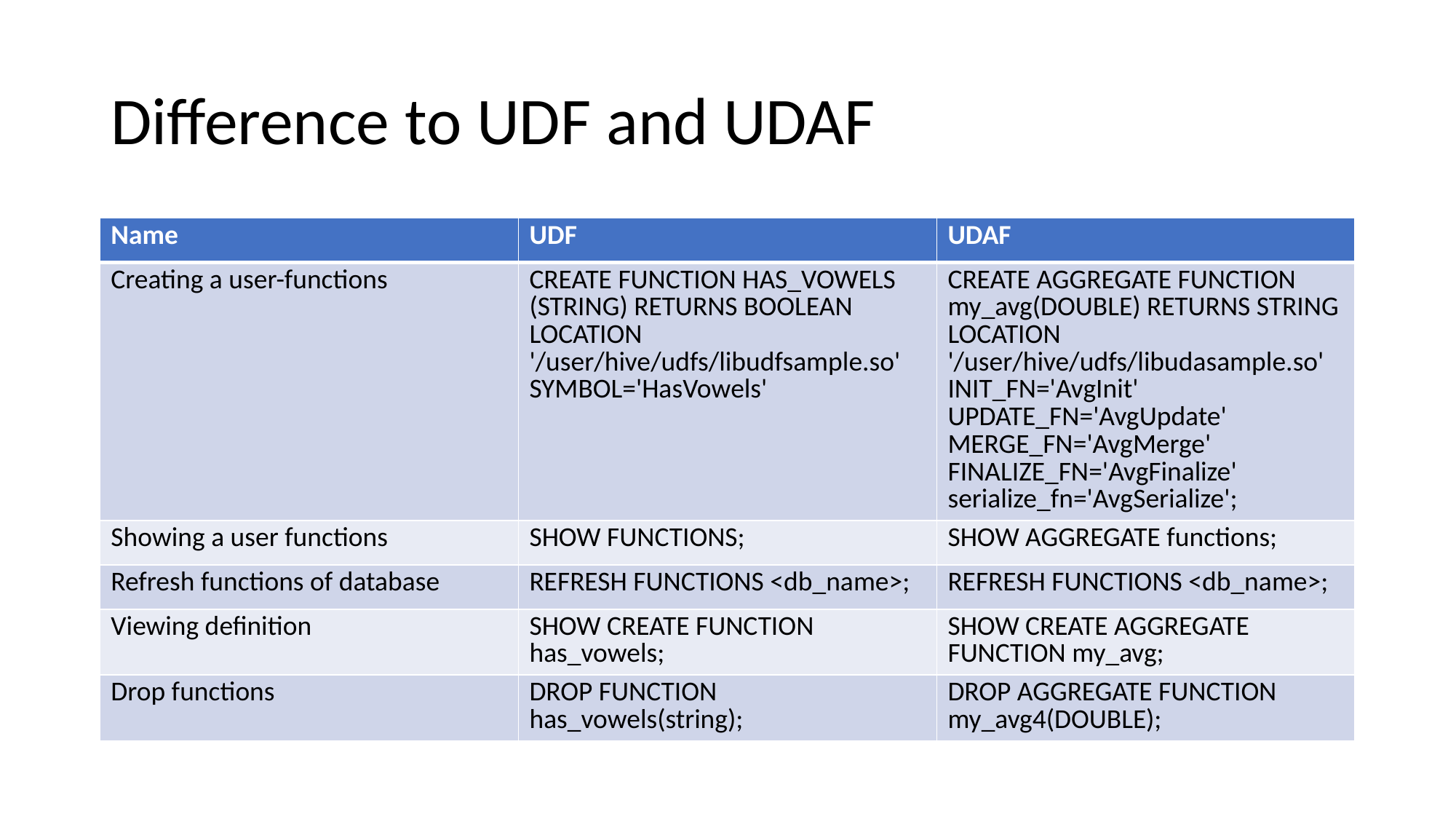

# Difference to UDF and UDAF
| Name | UDF | UDAF |
| --- | --- | --- |
| Creating a user-functions | CREATE FUNCTION HAS\_VOWELS (STRING) RETURNS BOOLEAN LOCATION '/user/hive/udfs/libudfsample.so' SYMBOL='HasVowels' | CREATE AGGREGATE FUNCTION my\_avg(DOUBLE) RETURNS STRING LOCATION '/user/hive/udfs/libudasample.so' INIT\_FN='AvgInit' UPDATE\_FN='AvgUpdate' MERGE\_FN='AvgMerge' FINALIZE\_FN='AvgFinalize' serialize\_fn='AvgSerialize'; |
| Showing a user functions | SHOW FUNCTIONS; | SHOW AGGREGATE functions; |
| Refresh functions of database | REFRESH FUNCTIONS <db\_name>; | REFRESH FUNCTIONS <db\_name>; |
| Viewing definition | SHOW CREATE FUNCTION has\_vowels; | SHOW CREATE AGGREGATE FUNCTION my\_avg; |
| Drop functions | DROP FUNCTION has\_vowels(string); | DROP AGGREGATE FUNCTION my\_avg4(DOUBLE); |